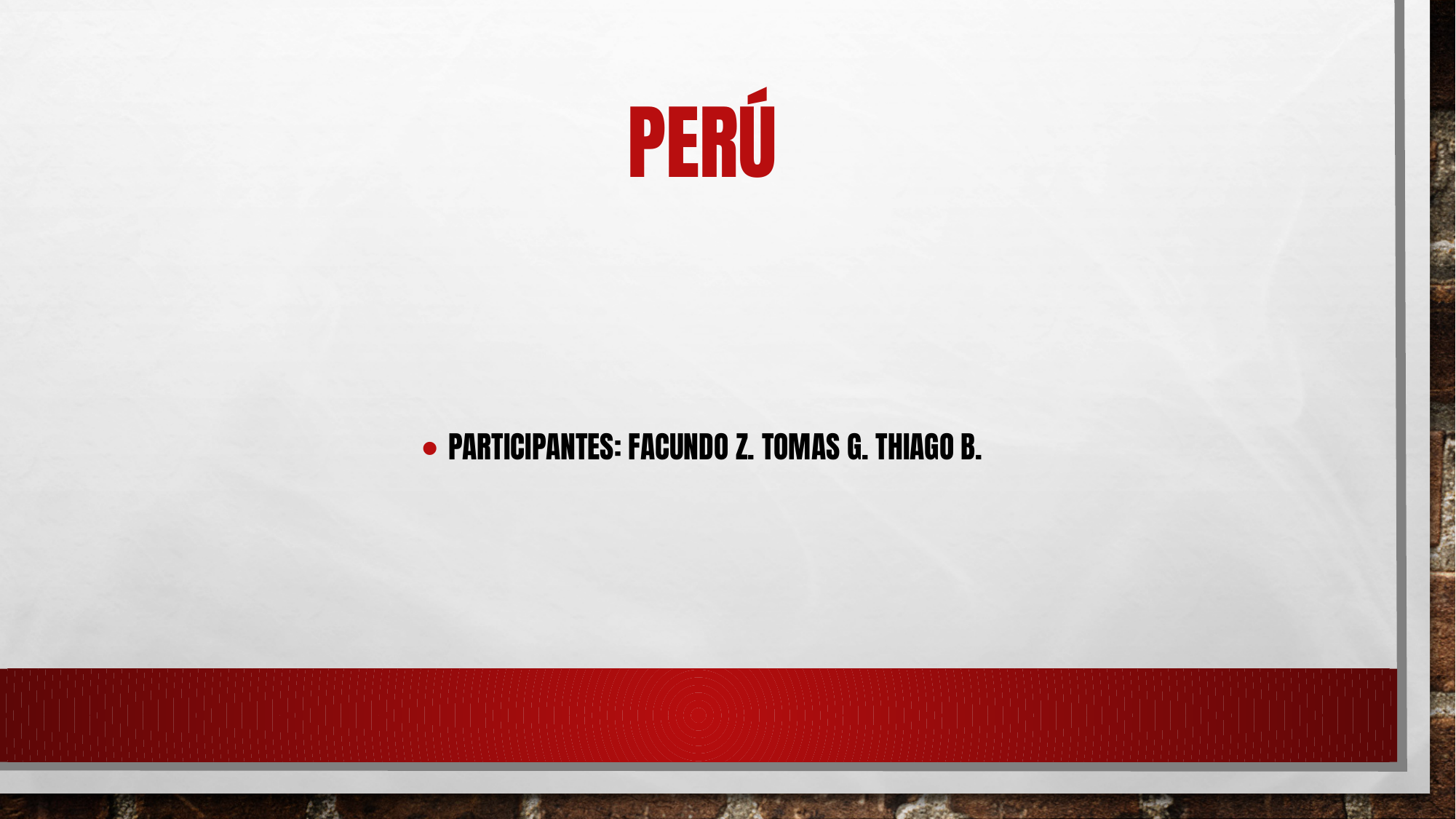

# perú
participantes: facundo z. tomas g. thiago b.